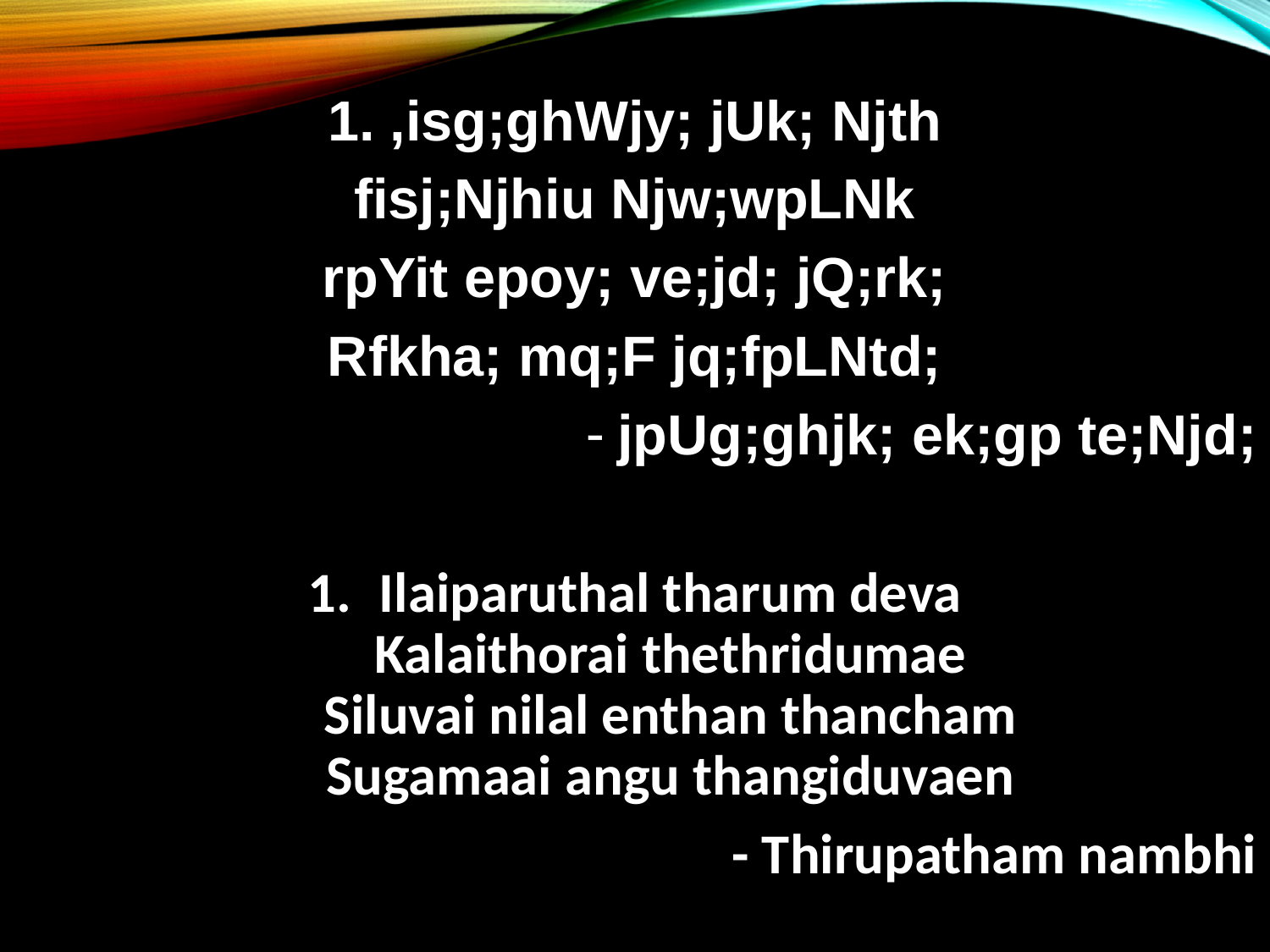

1. ,isg;ghWjy; jUk; Njth
fisj;Njhiu Njw;wpLNk
rpYit epoy; ve;jd; jQ;rk;
Rfkha; mq;F jq;fpLNtd;
jpUg;ghjk; ek;gp te;Njd;

Ilaiparuthal tharum deva
Kalaithorai thethridumae
Siluvai nilal enthan thancham
Sugamaai angu thangiduvaen
- Thirupatham nambhi